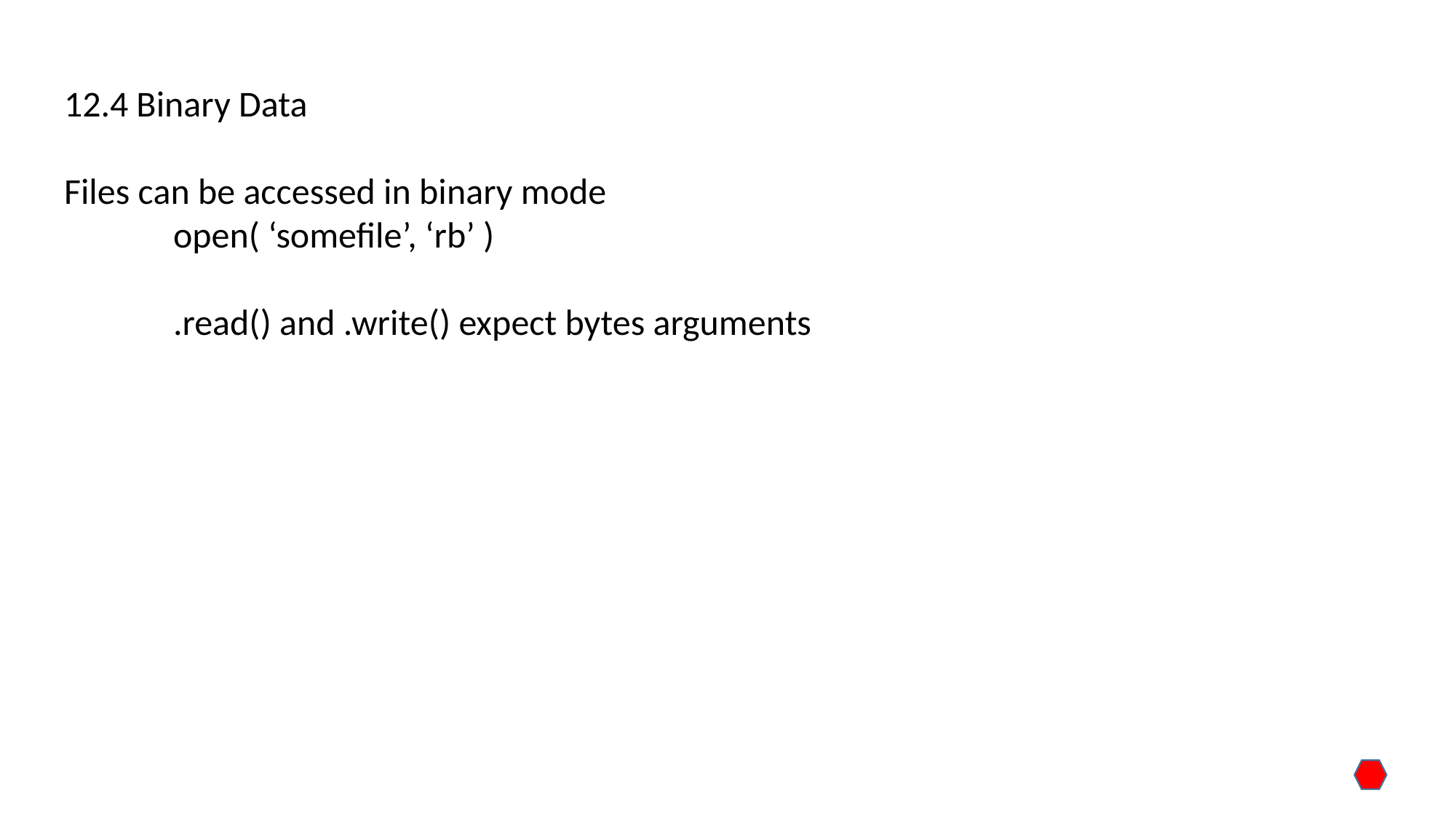

12.4 Binary Data

Files can be accessed in binary mode
	open( ‘somefile’, ‘rb’ )

	.read() and .write() expect bytes arguments